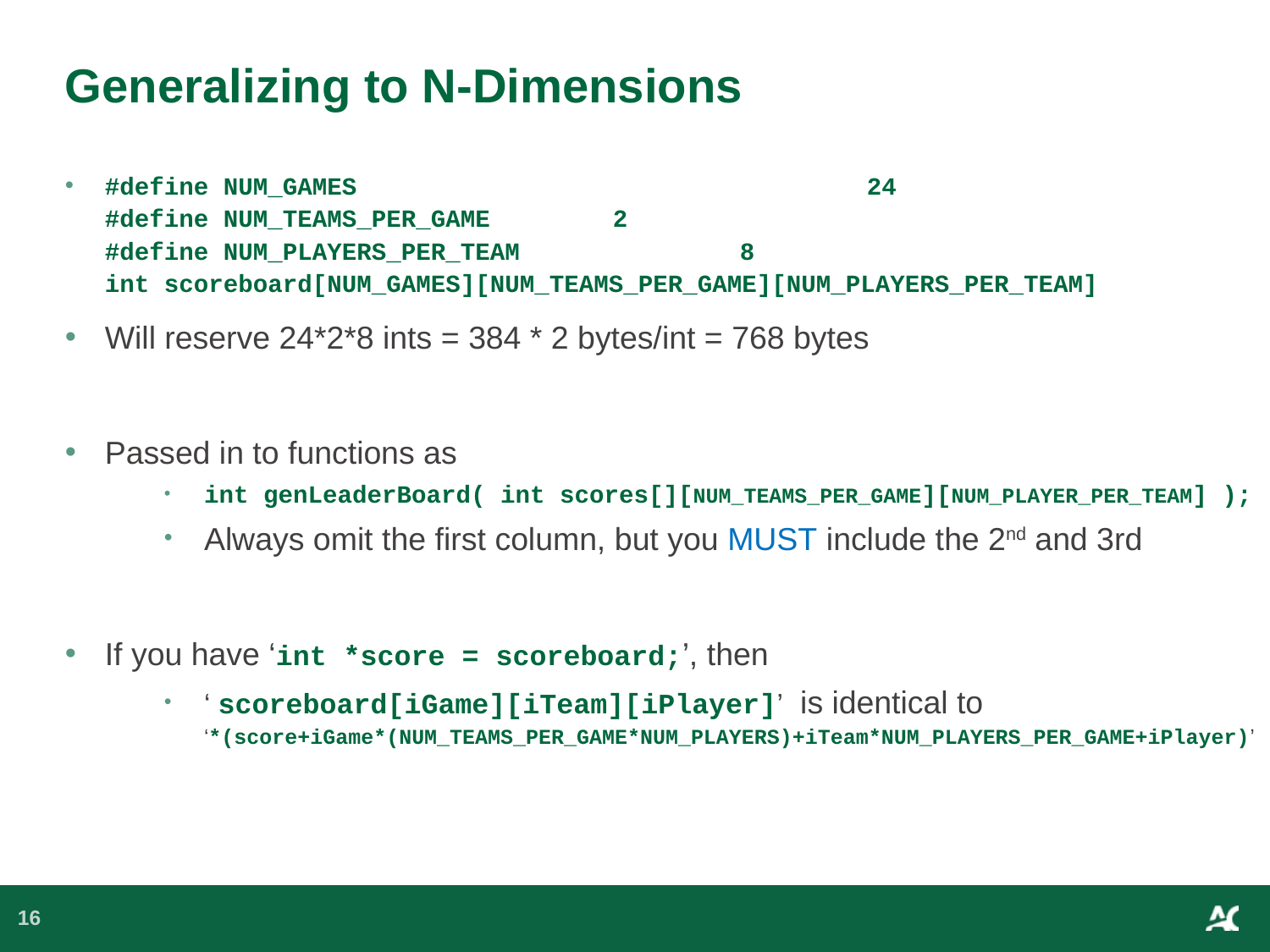

# Generalizing to N-Dimensions
#define NUM_GAMES   				24
#define NUM_TEAMS_PER_GAME      	2
#define NUM_PLAYERS_PER_TEAM		8
int scoreboard[NUM_GAMES][NUM_TEAMS_PER_GAME][NUM_PLAYERS_PER_TEAM]
Will reserve 24*2*8 ints = 384 * 2 bytes/int = 768 bytes

Passed in to functions as
int genLeaderBoard( int scores[][NUM_TEAMS_PER_GAME][NUM_PLAYER_PER_TEAM] );
Always omit the first column, but you MUST include the 2nd and 3rd

If you have ‘int *score = scoreboard;’, then
‘ scoreboard[iGame][iTeam][iPlayer]’ is identical to ‘*(score+iGame*(NUM_TEAMS_PER_GAME*NUM_PLAYERS)+iTeam*NUM_PLAYERS_PER_GAME+iPlayer)’
16